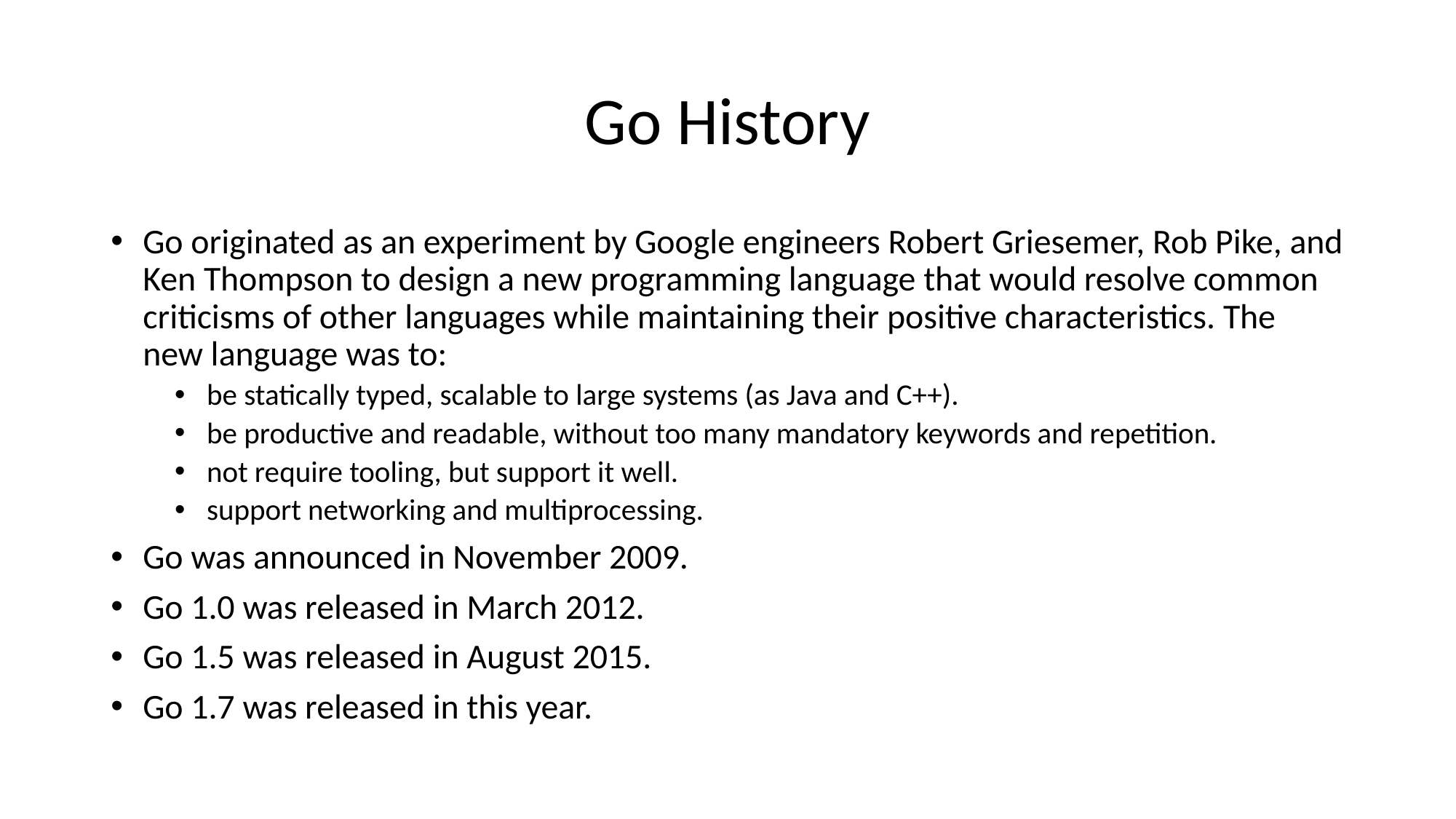

# Go History
Go originated as an experiment by Google engineers Robert Griesemer, Rob Pike, and Ken Thompson to design a new programming language that would resolve common criticisms of other languages while maintaining their positive characteristics. The new language was to:
be statically typed, scalable to large systems (as Java and C++).
be productive and readable, without too many mandatory keywords and repetition.
not require tooling, but support it well.
support networking and multiprocessing.
Go was announced in November 2009.
Go 1.0 was released in March 2012.
Go 1.5 was released in August 2015.
Go 1.7 was released in this year.